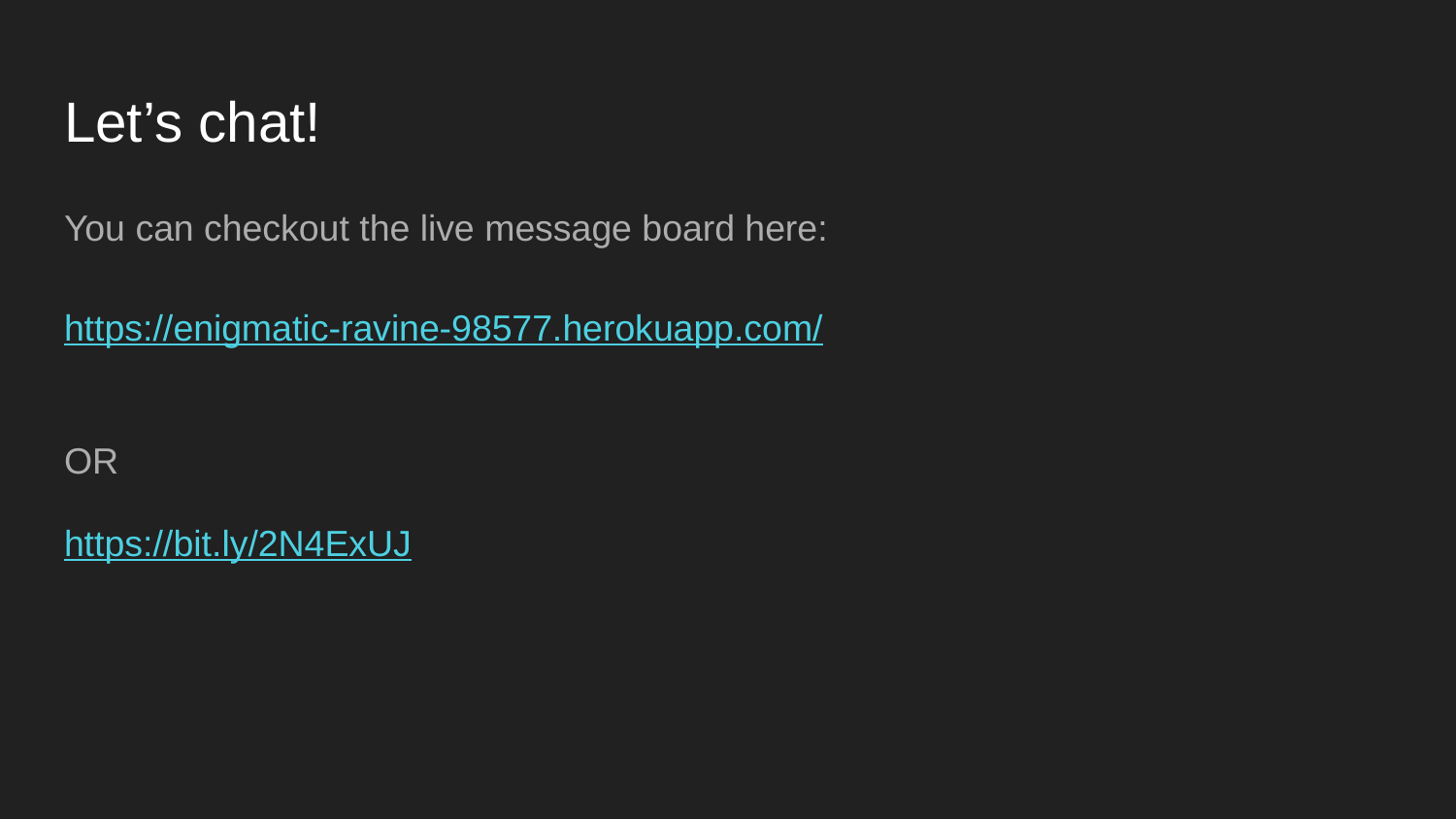

# Let’s chat!
You can checkout the live message board here:
https://enigmatic-ravine-98577.herokuapp.com/
OR
https://bit.ly/2N4ExUJ